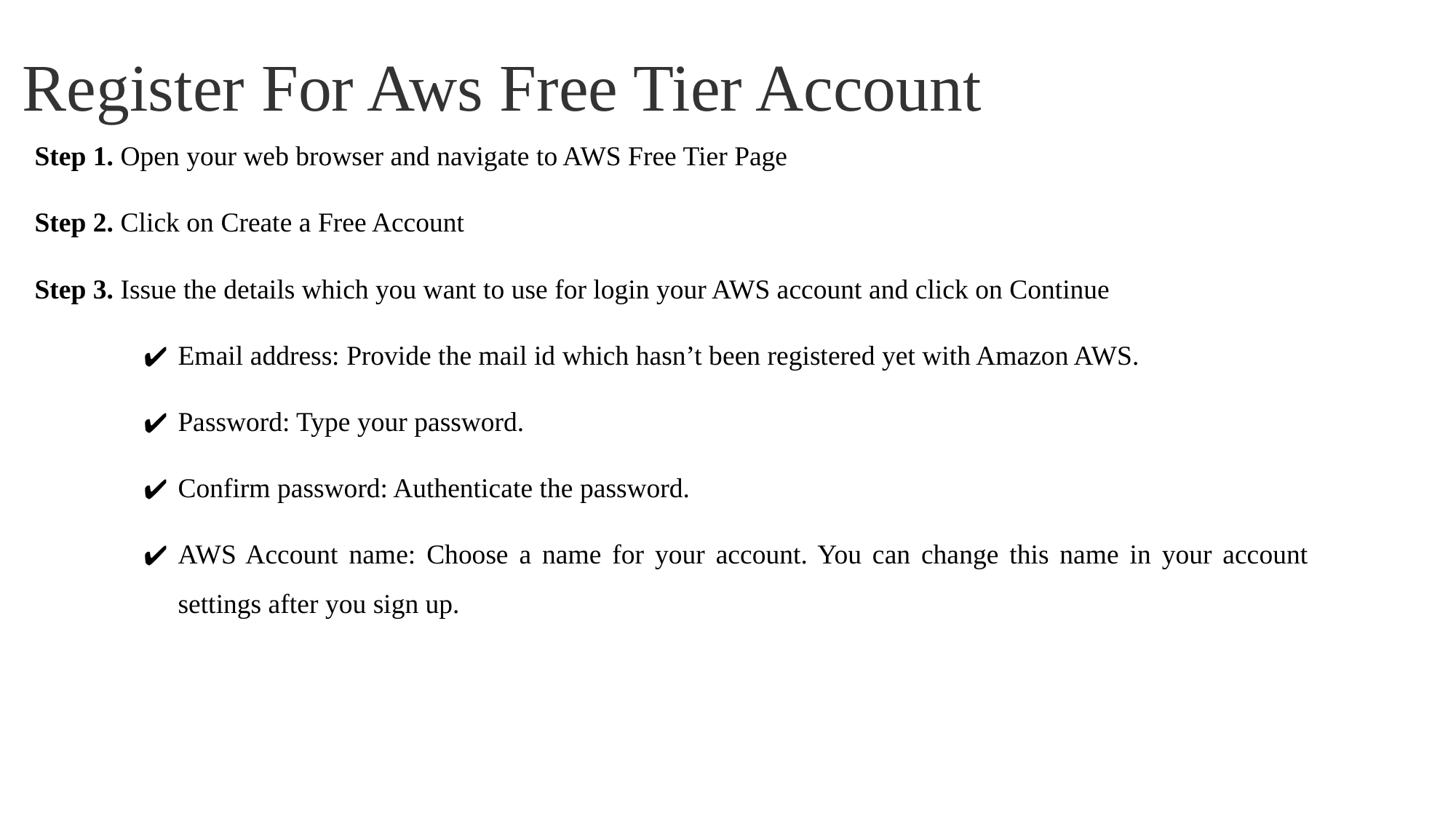

# Register For Aws Free Tier Account

Step 1. Open your web browser and navigate to AWS Free Tier Page
Step 2. Click on Create a Free Account
Step 3. Issue the details which you want to use for login your AWS account and click on Continue
Email address: Provide the mail id which hasn’t been registered yet with Amazon AWS.
Password: Type your password.
Confirm password: Authenticate the password.
AWS Account name: Choose a name for your account. You can change this name in your account settings after you sign up.